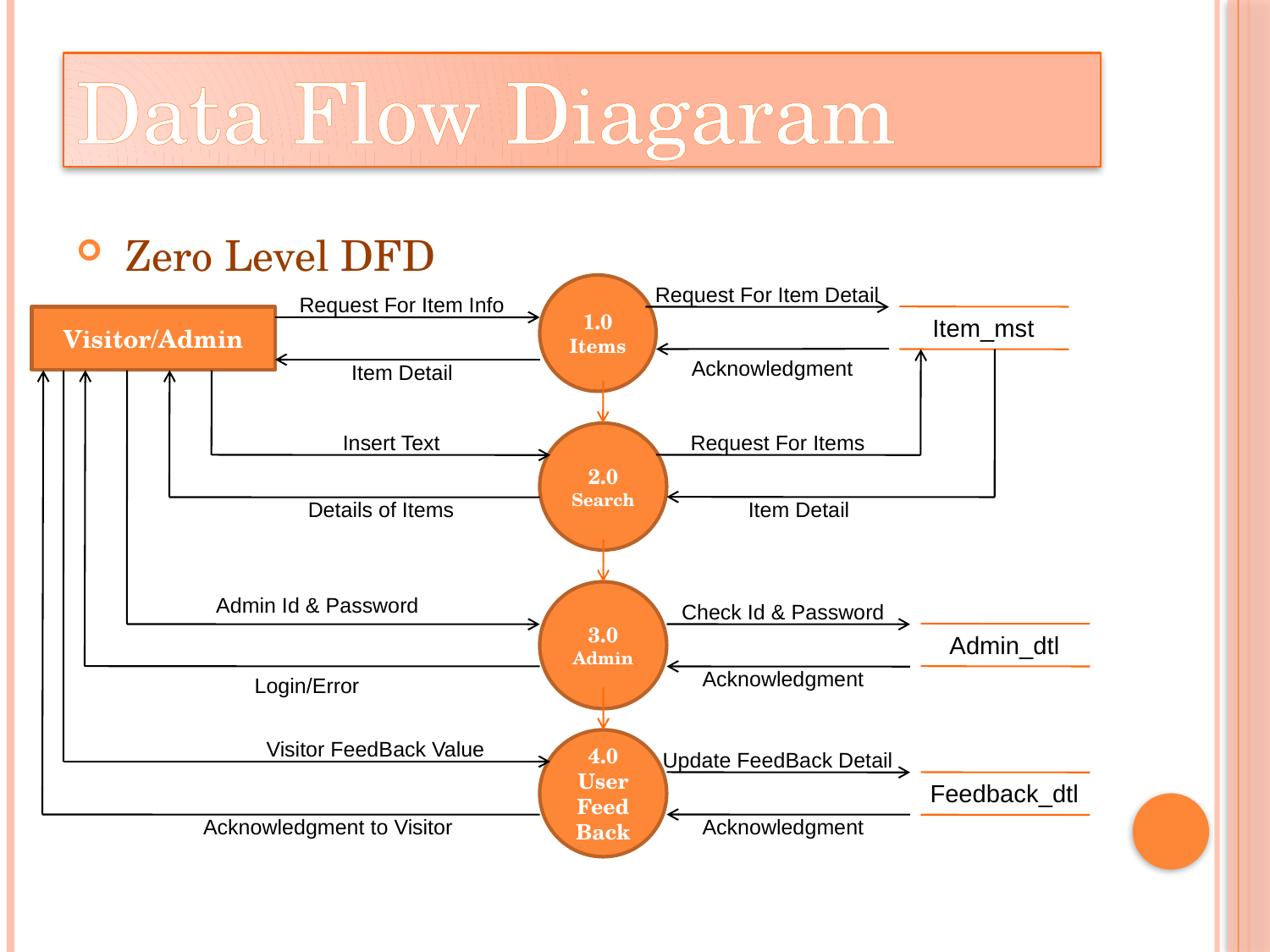

Data Flow Diagaram
 Zero Level DFD

1.0
Items
Request For Item Detail
Request For Item Info
Visitor/Admin
Item_mst
Acknowledgment
Item Detail
Insert Text
2.0
Search
Request For Items
Details of Items
Item Detail
3.0
Admin
Admin Id & Password
Check Id & Password
Admin_dtl
Acknowledgment
Login/Error
Visitor FeedBack Value
4.0
User
Feed
Back
Update FeedBack Detail
Feedback_dtl
Acknowledgment to Visitor
Acknowledgment